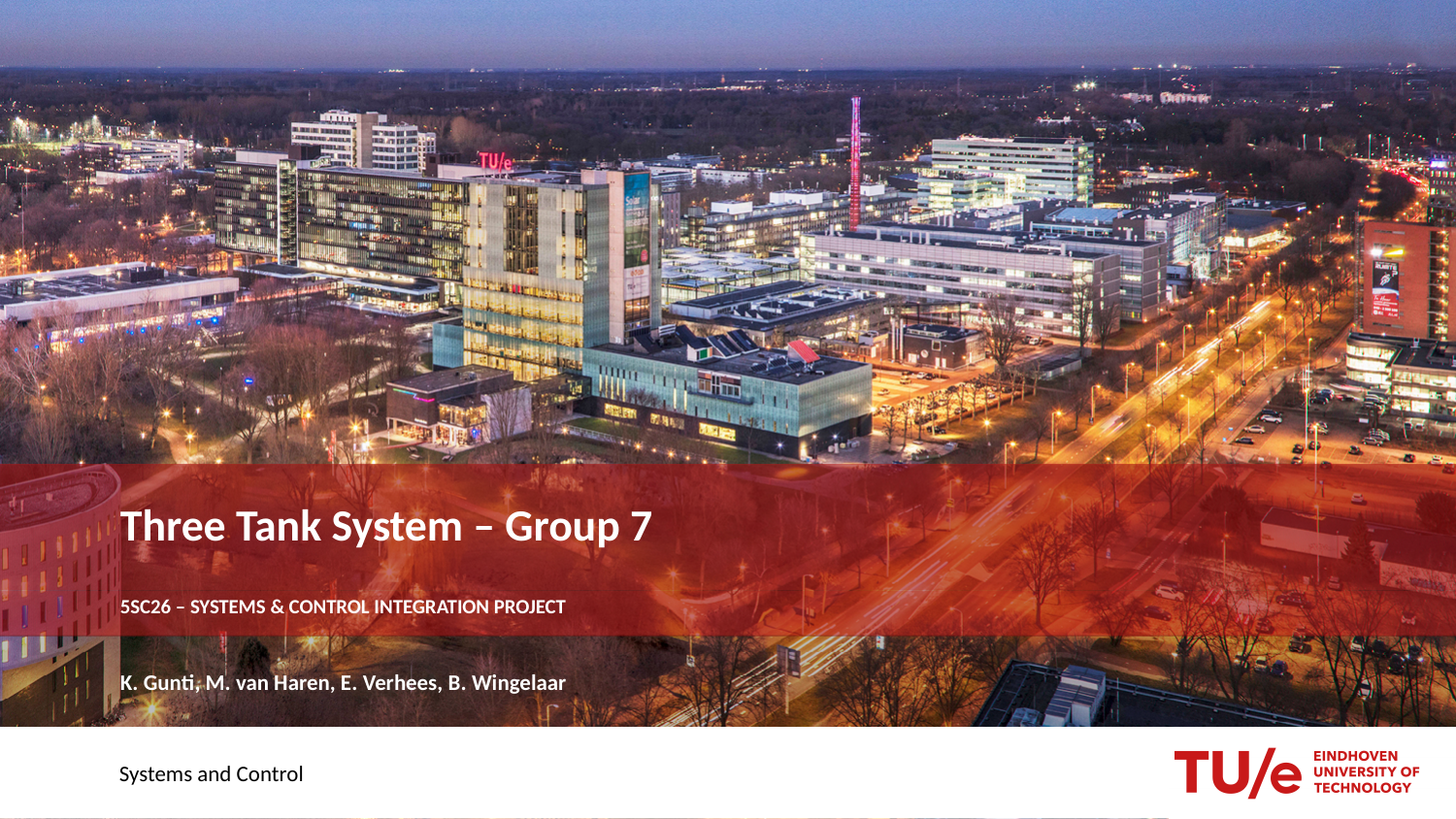

# Three Tank System – Group 7
5SC26 – Systems & control integration project

K. Gunti, M. van Haren, E. Verhees, B. Wingelaar
Systems and Control